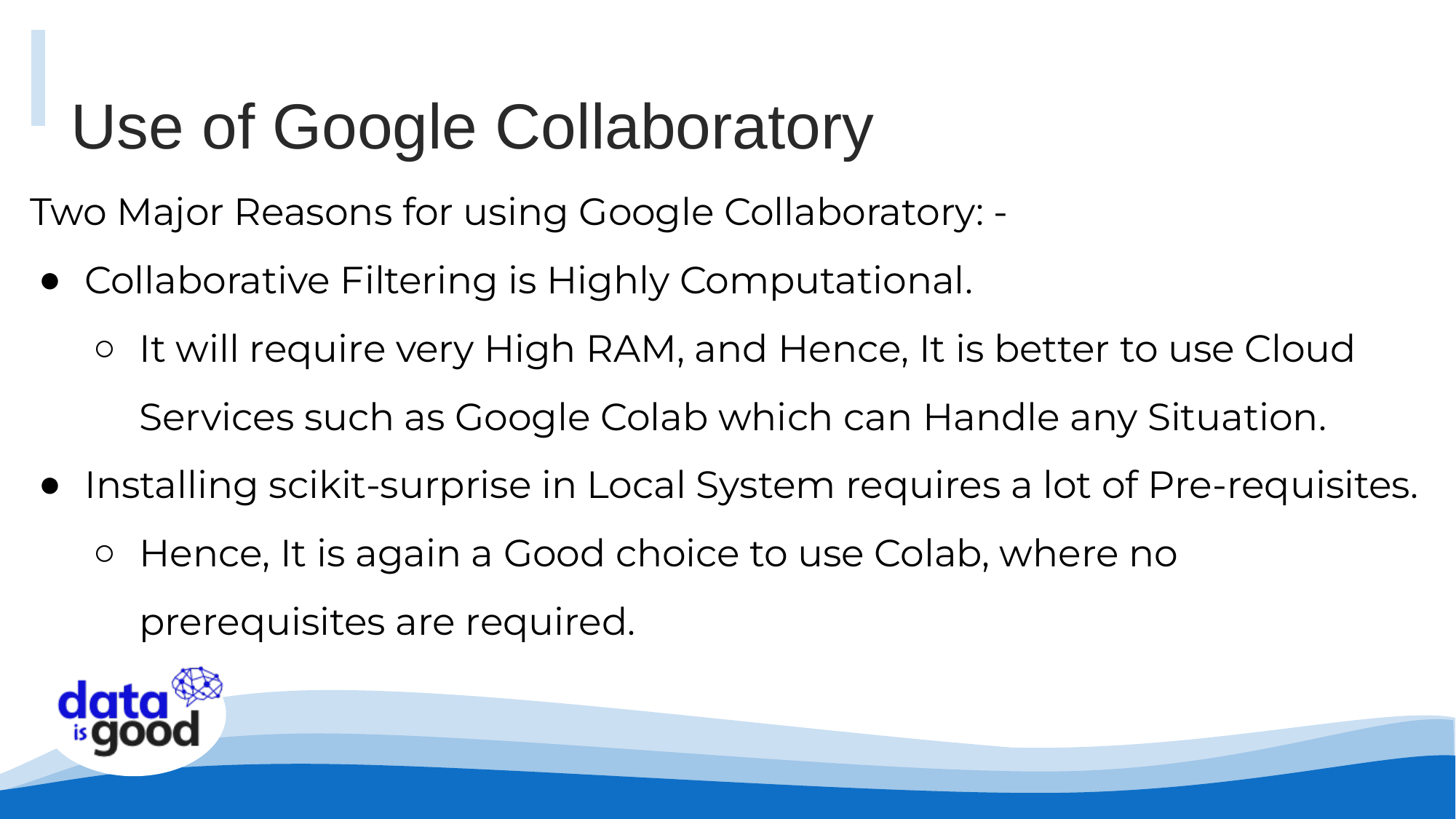

# Use of Google Collaboratory
Two Major Reasons for using Google Collaboratory: -
Collaborative Filtering is Highly Computational.
It will require very High RAM, and Hence, It is better to use Cloud Services such as Google Colab which can Handle any Situation.
Installing scikit-surprise in Local System requires a lot of Pre-requisites.
Hence, It is again a Good choice to use Colab, where no prerequisites are required.